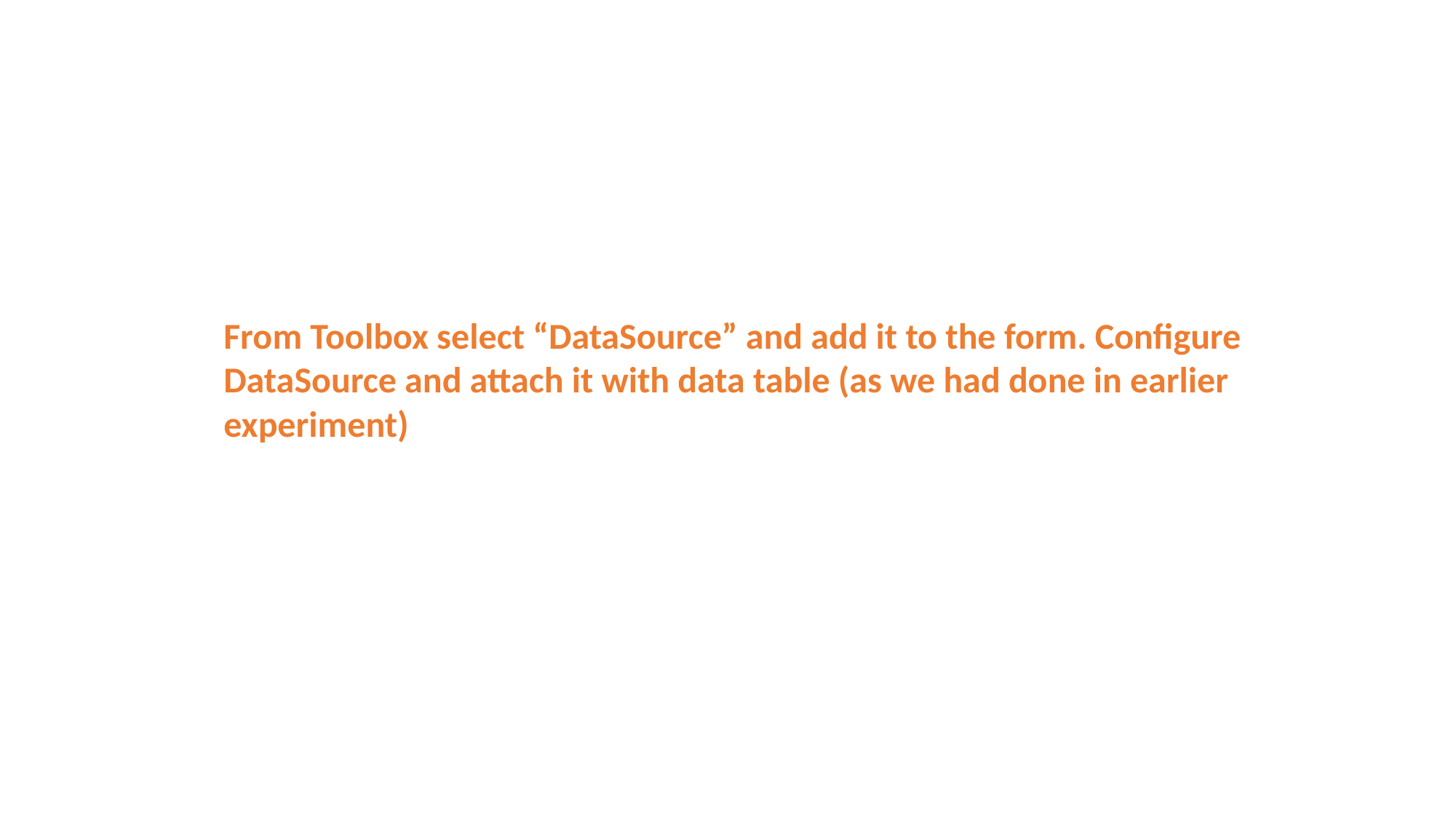

From Toolbox select “DataSource” and add it to the form. Configure DataSource and attach it with data table (as we had done in earlier experiment)